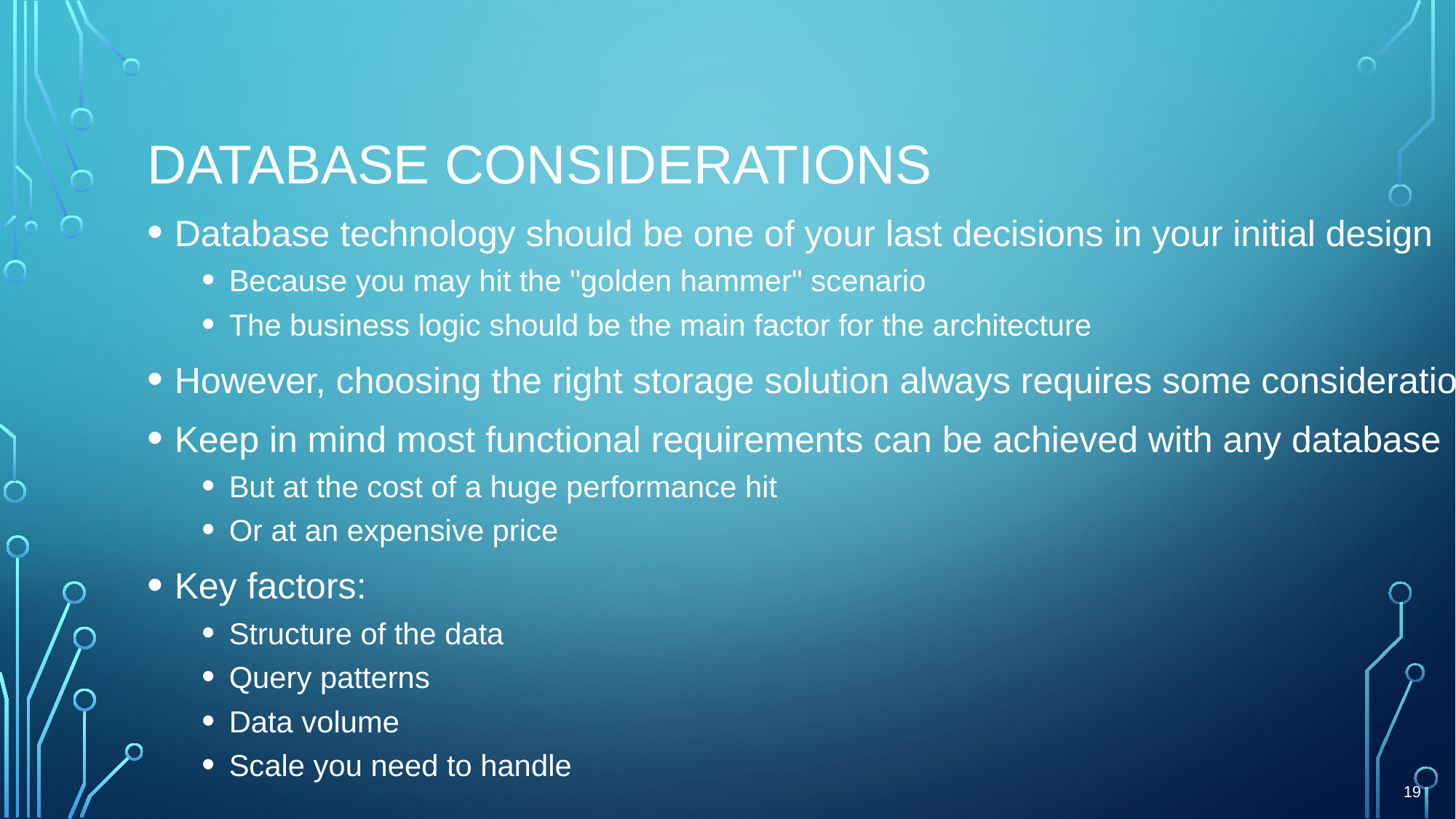

# Database Considerations
Database technology should be one of your last decisions in your initial design
Because you may hit the "golden hammer" scenario
The business logic should be the main factor for the architecture
However, choosing the right storage solution always requires some consideration
Keep in mind most functional requirements can be achieved with any database
But at the cost of a huge performance hit
Or at an expensive price
Key factors:
Structure of the data
Query patterns
Data volume
Scale you need to handle

19